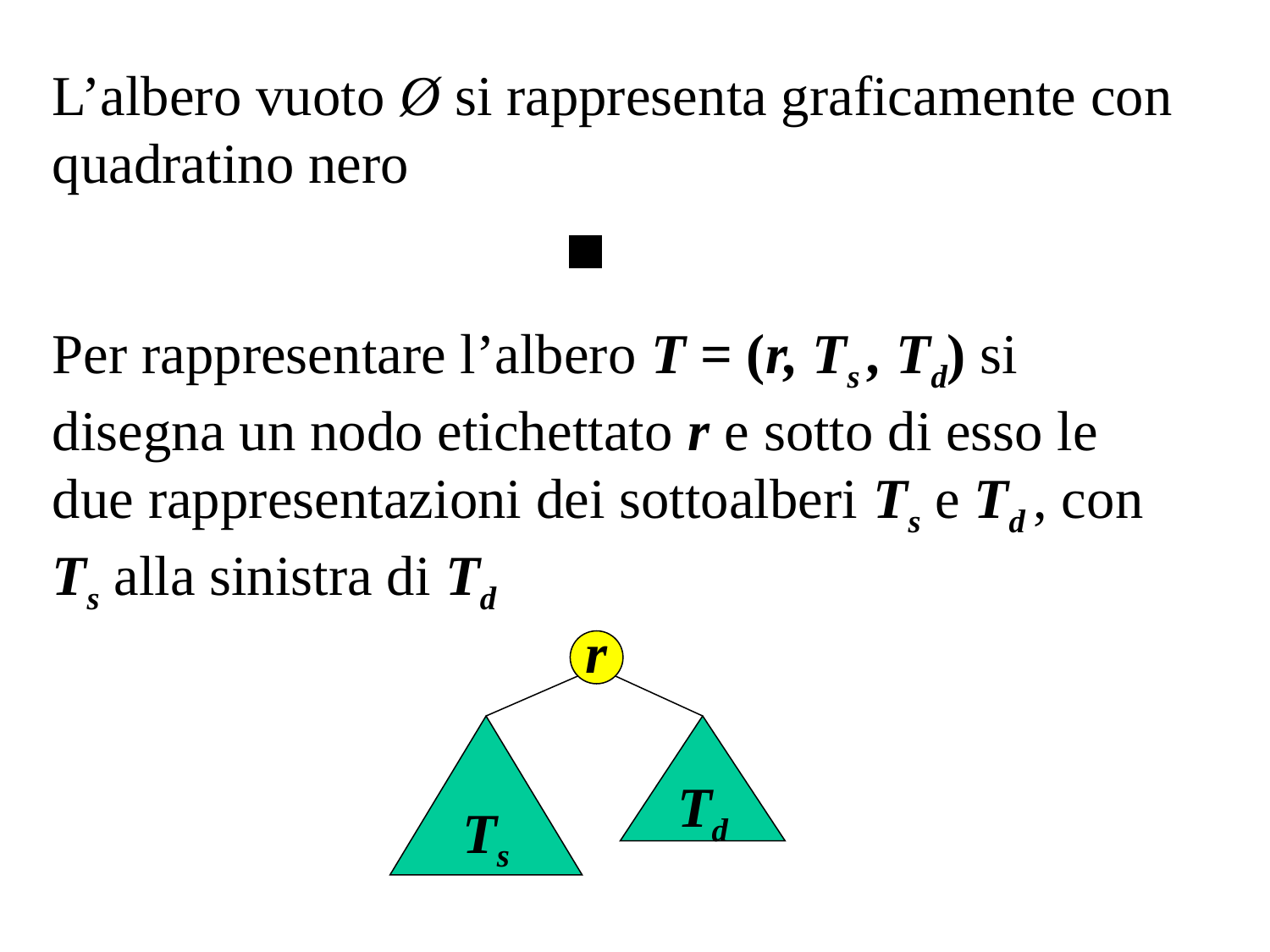

L’albero vuoto Ø si rappresenta graficamente con quadratino nero

Per rappresentare l’albero T = (r, Ts , Td) si disegna un nodo etichettato r e sotto di esso le due rappresentazioni dei sottoalberi Ts e Td , con Ts alla sinistra di Td
r
Ts
Td